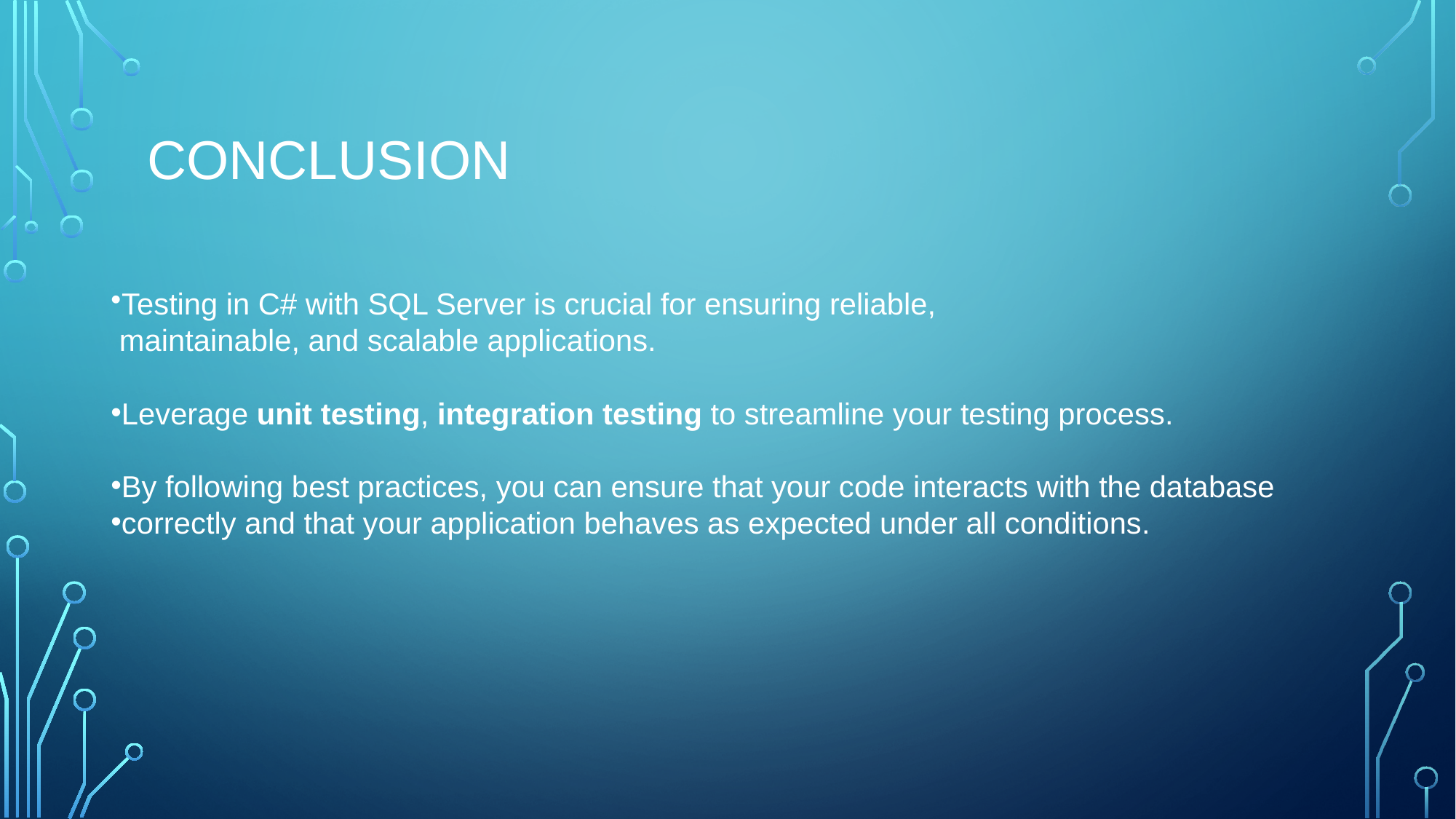

# Conclusion
Testing in C# with SQL Server is crucial for ensuring reliable,
 maintainable, and scalable applications.

Leverage unit testing, integration testing to streamline your testing process.

By following best practices, you can ensure that your code interacts with the database
correctly and that your application behaves as expected under all conditions.